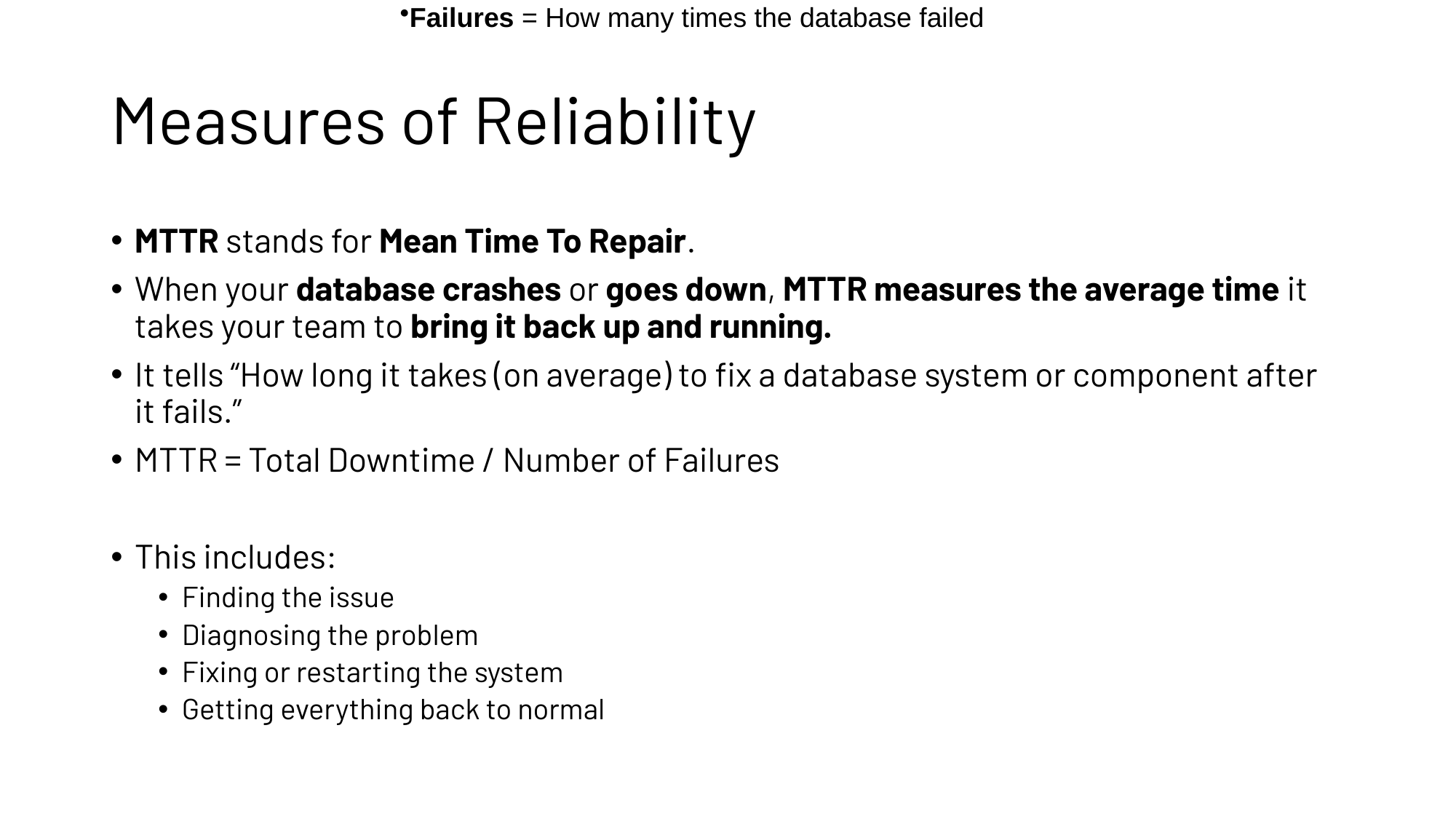

Downtime = Total time the database was not working
Failures = How many times the database failed
# Measures of Reliability
MTTR stands for Mean Time To Repair.
When your database crashes or goes down, MTTR measures the average time it takes your team to bring it back up and running.
It tells “How long it takes (on average) to fix a database system or component after it fails.”
MTTR = Total Downtime / Number of Failures

This includes:
Finding the issue
Diagnosing the problem
Fixing or restarting the system
Getting everything back to normal